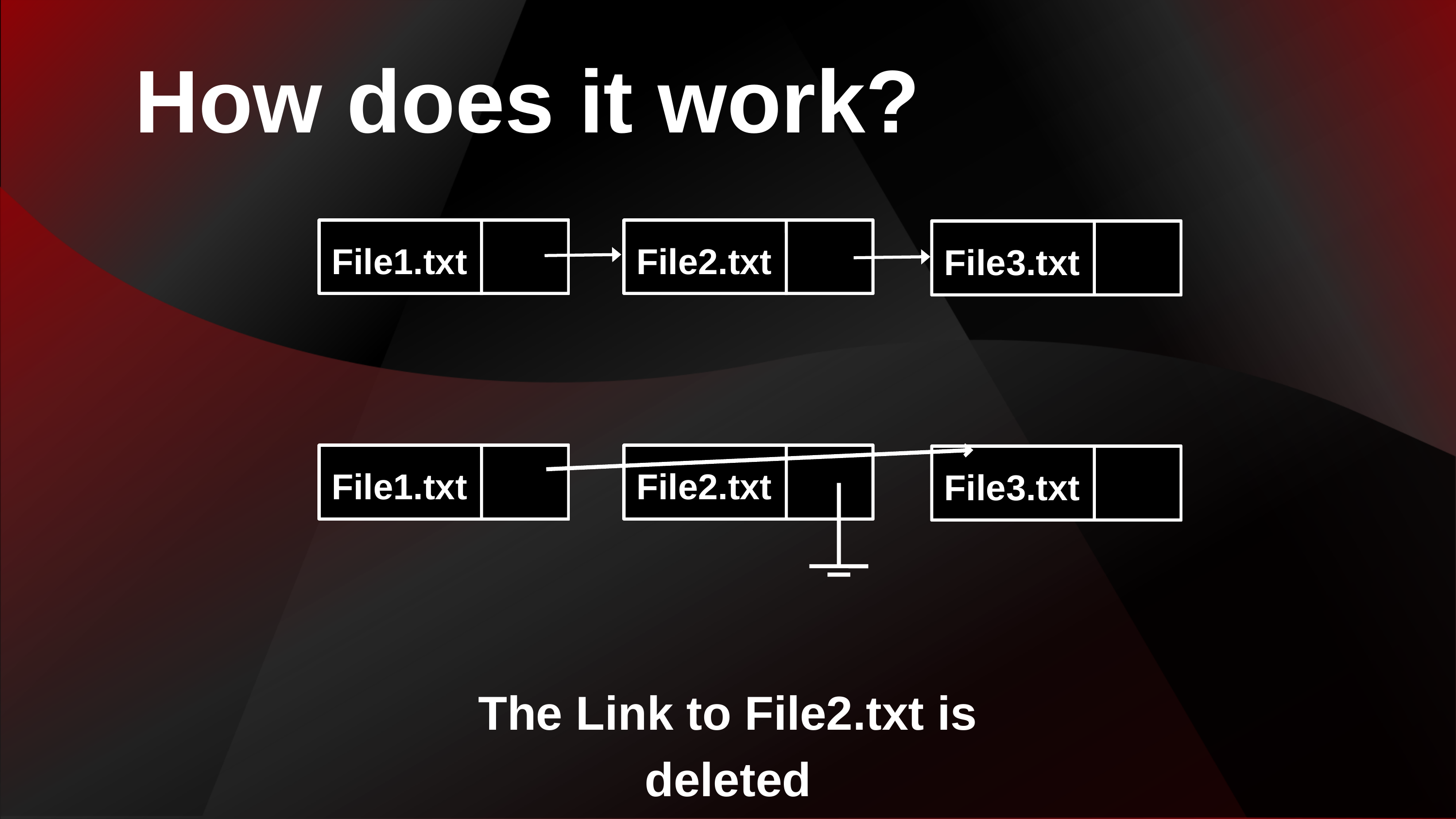

How does it work?

File1.txt
File2.txt
File3.txt

File1.txt
File2.txt
File3.txt

The Link to File2.txt is deleted